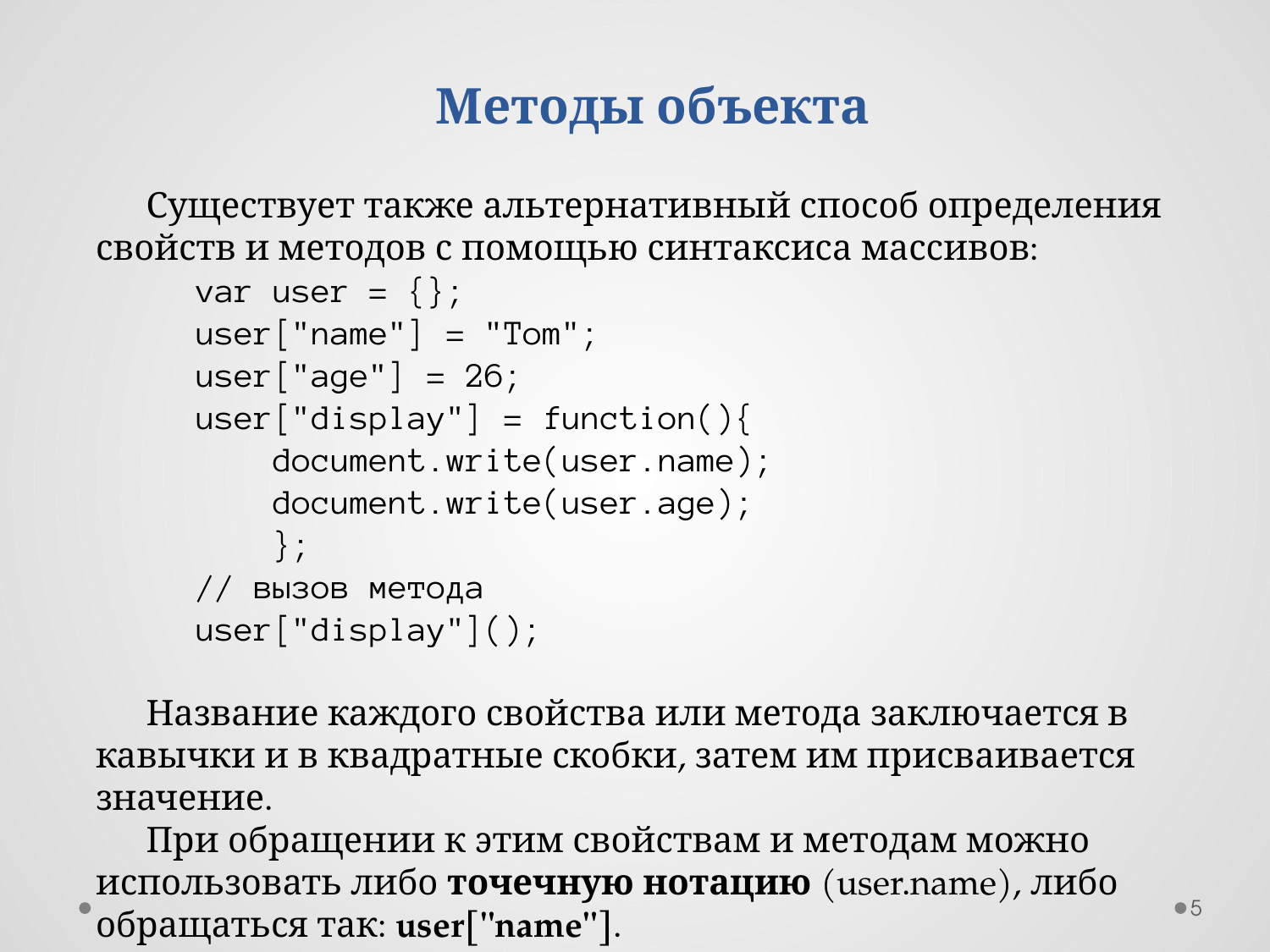

Методы объекта
Существует также альтернативный способ определения свойств и методов с помощью синтаксиса массивов:
var user = {};
user["name"] = "Tom";
user["age"] = 26;
user["display"] = function(){
    document.write(user.name);
    document.write(user.age);
    };
// вызов метода
user["display"]();

Название каждого свойства или метода заключается в кавычки и в квадратные скобки, затем им присваивается значение.
При обращении к этим свойствам и методам можно использовать либо точечную нотацию (user.name), либо обращаться так: user["name"].
5